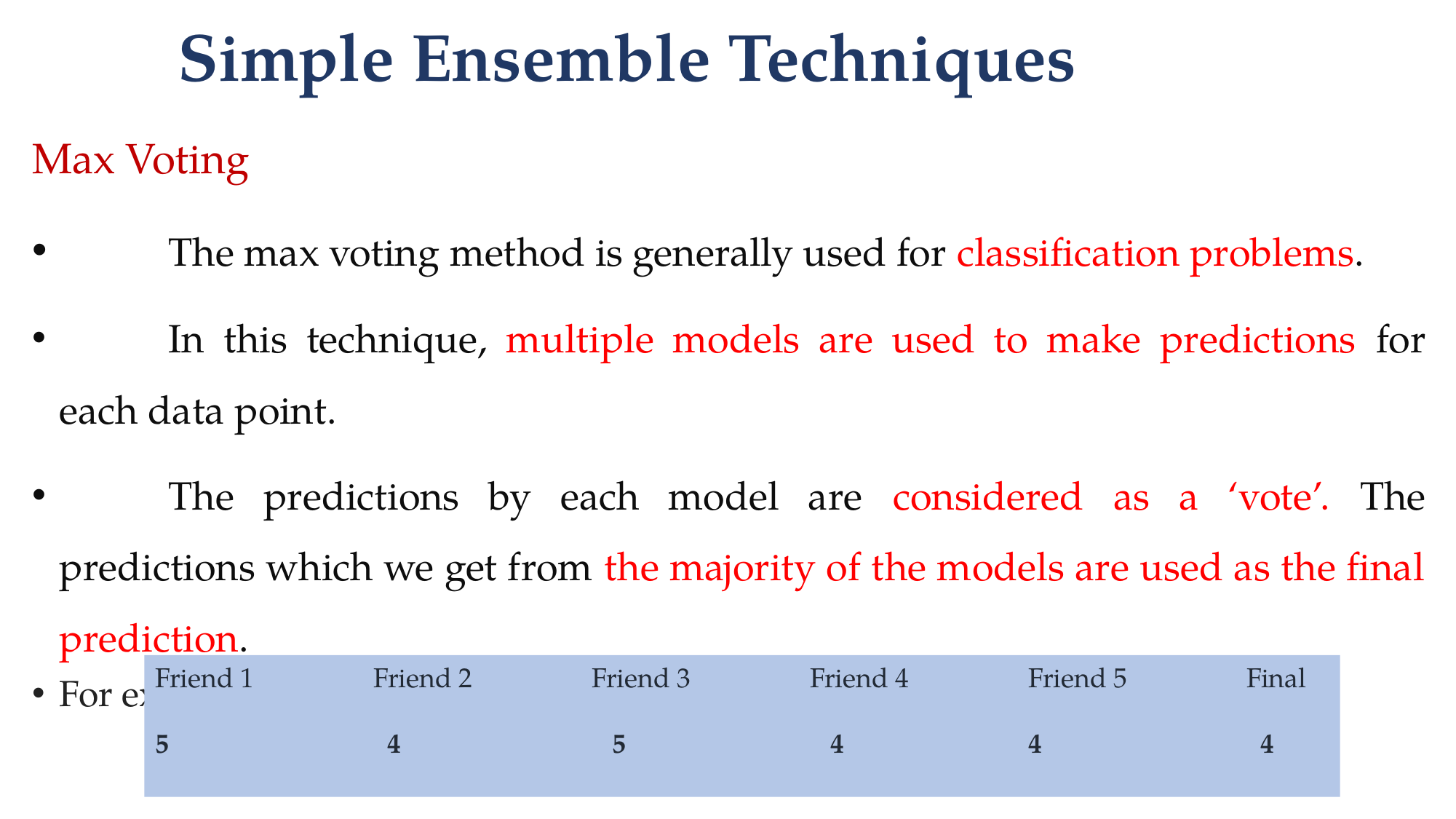

# Simple Ensemble Techniques
Max Voting
	The max voting method is generally used for classification problems.
	In this technique, multiple models are used to make predictions for each data point.
	The predictions by each model are considered as a ‘vote’. The predictions which we get from the majority of the models are used as the final prediction.
For example, when you asked 5 of your friends to rate your movie (out of 5)

Friend 1		Friend 2		Friend 3		Friend 4 		Friend 5		Final
5		  4		   5		   4		4		  4